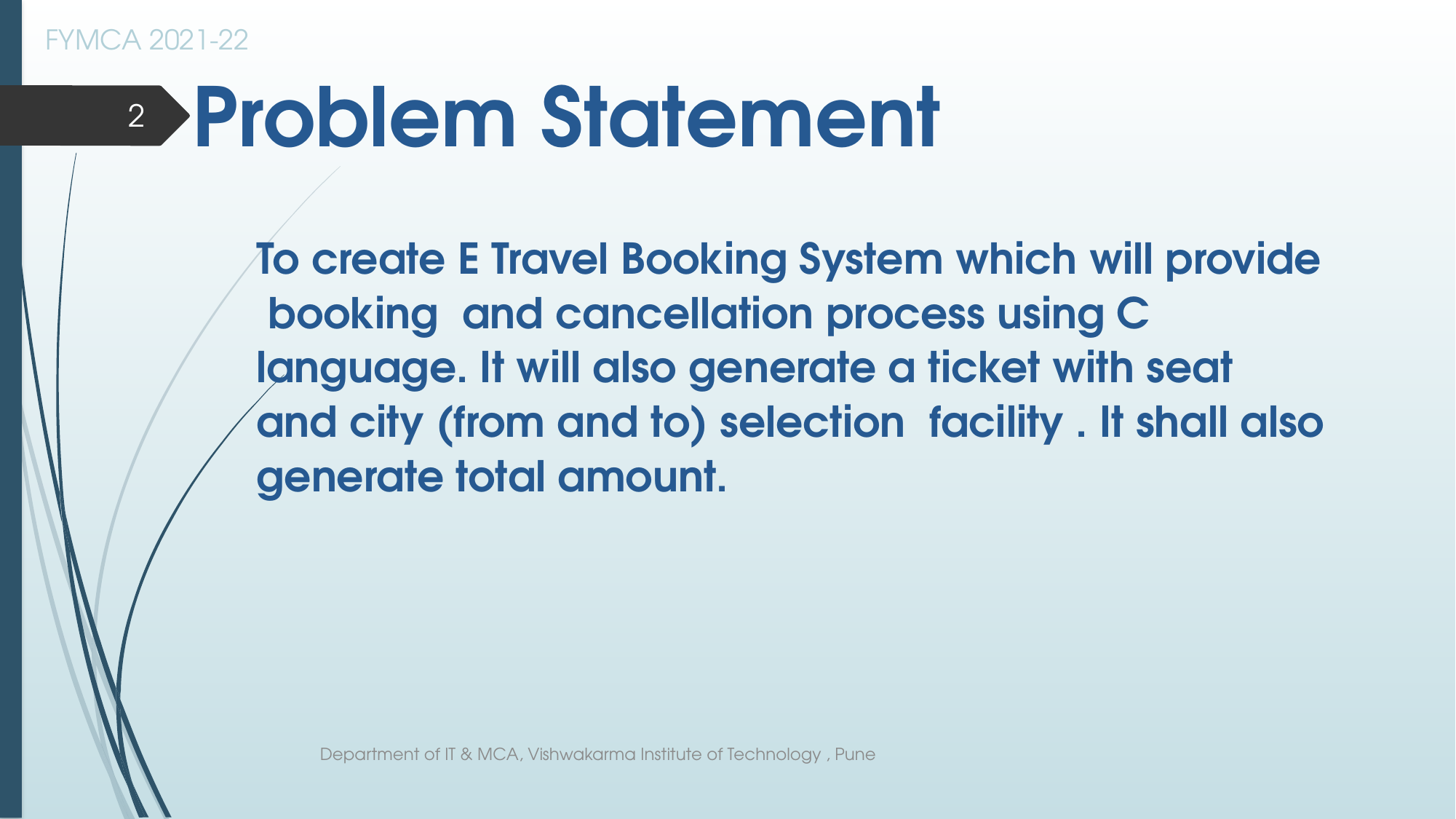

Problem Statement
2
To create E Travel Booking System which will provide  booking  and cancellation process using C language. It will also generate a ticket with seat and city (from and to) selection  facility . It shall also generate total amount.

Department of IT & MCA, Vishwakarma Institute of Technology , Pune